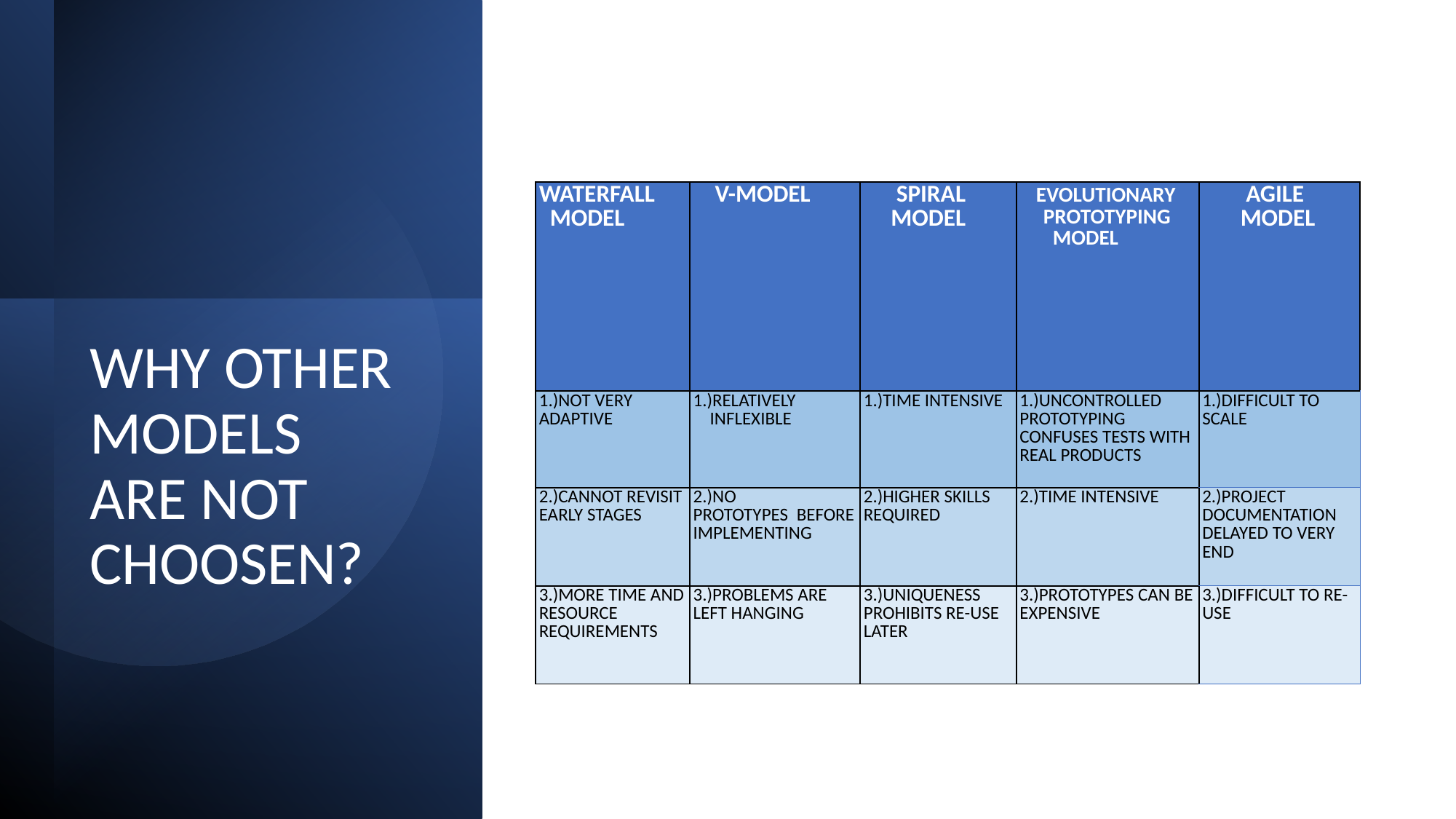

| WATERFALL        MODEL | V-MODEL | SPIRAL             MODEL | EVOLUTIONARY      PROTOTYPING            MODEL | AGILE                 MODEL |
| --- | --- | --- | --- | --- |
| 1.)NOT VERY ADAPTIVE | 1.)RELATIVELY      INFLEXIBLE | 1.)TIME INTENSIVE | 1.)UNCONTROLLED PROTOTYPING CONFUSES TESTS WITH REAL PRODUCTS | 1.)DIFFICULT TO SCALE |
| 2.)CANNOT REVISIT EARLY STAGES | 2.)NO PROTOTYPES  BEFORE IMPLEMENTING | 2.)HIGHER SKILLS REQUIRED | 2.)TIME INTENSIVE | 2.)PROJECT DOCUMENTATION DELAYED TO VERY END |
| 3.)MORE TIME AND RESOURCE REQUIREMENTS | 3.)PROBLEMS ARE LEFT HANGING | 3.)UNIQUENESS PROHIBITS RE-USE LATER | 3.)PROTOTYPES CAN BE EXPENSIVE | 3.)DIFFICULT TO RE-USE |

WHY OTHER MODELS ARE NOT CHOOSEN?